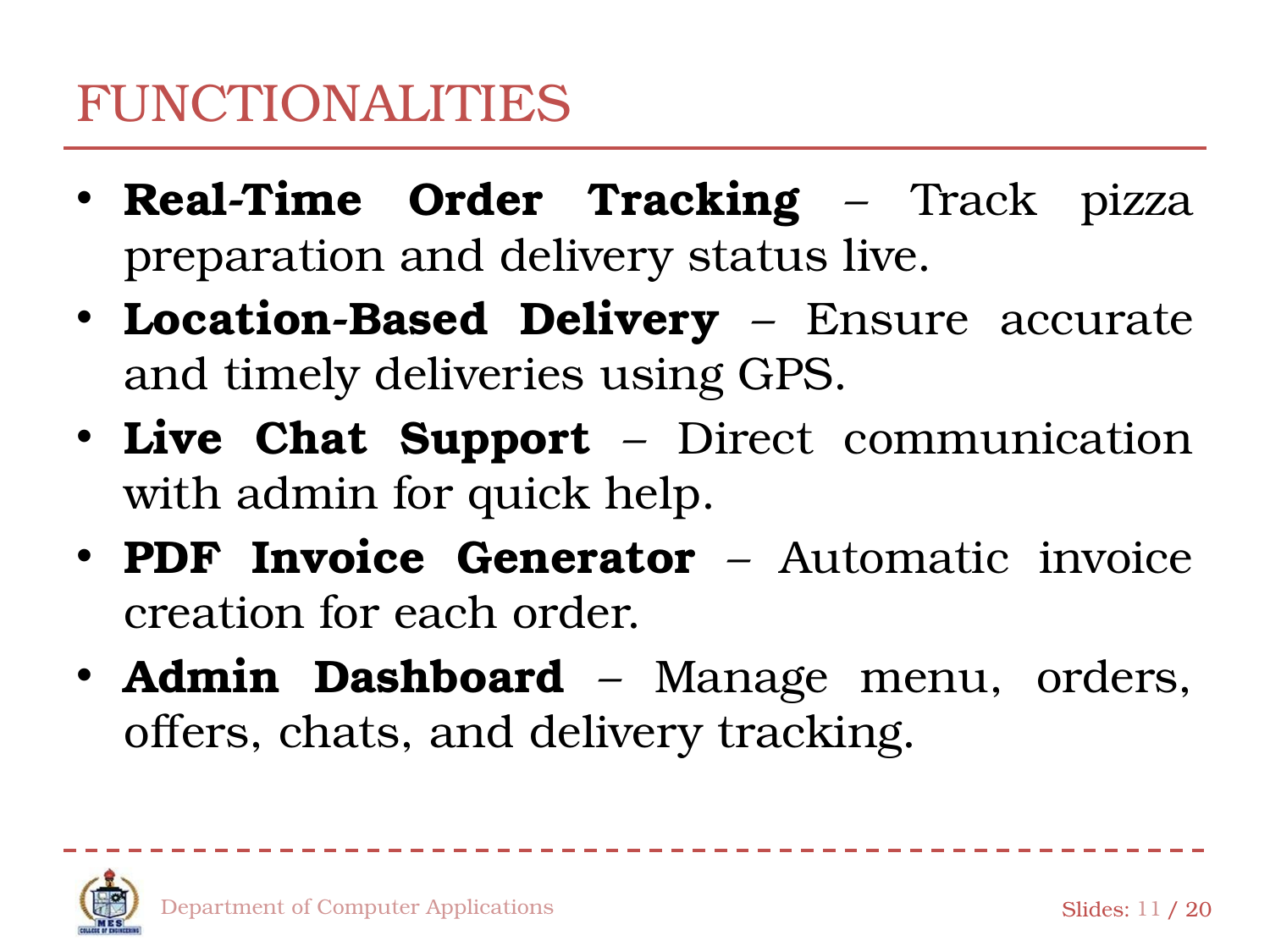

# FUNCTIONALITIES
Real-Time Order Tracking – Track pizza preparation and delivery status live.
Location-Based Delivery – Ensure accurate and timely deliveries using GPS.
Live Chat Support – Direct communication with admin for quick help.
PDF Invoice Generator – Automatic invoice creation for each order.
Admin Dashboard – Manage menu, orders, offers, chats, and delivery tracking.
Department of Computer Applications
11